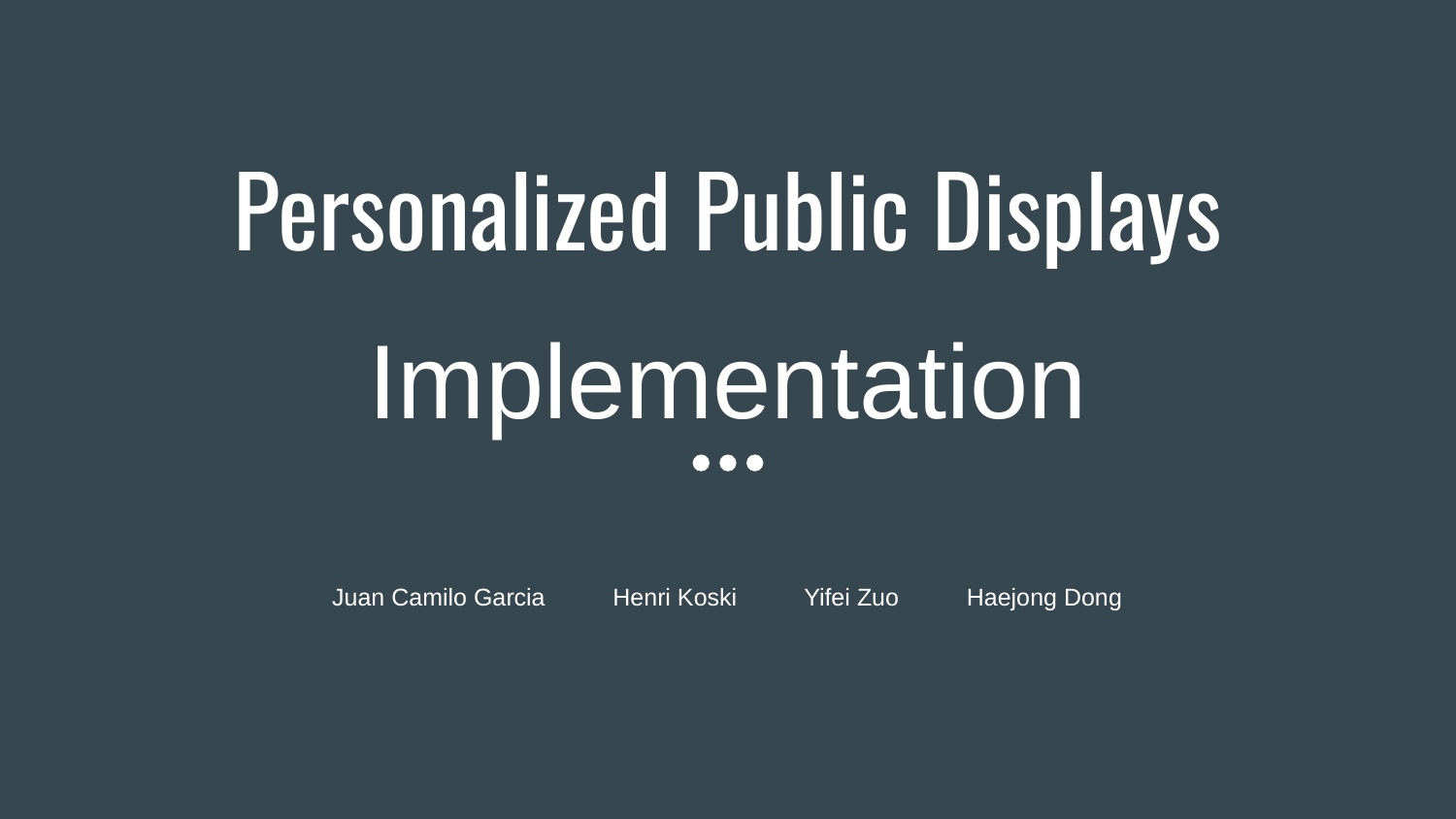

# Personalized Public Displays
Implementation
Juan Camilo Garcia          Henri Koski          Yifei Zuo          Haejong Dong